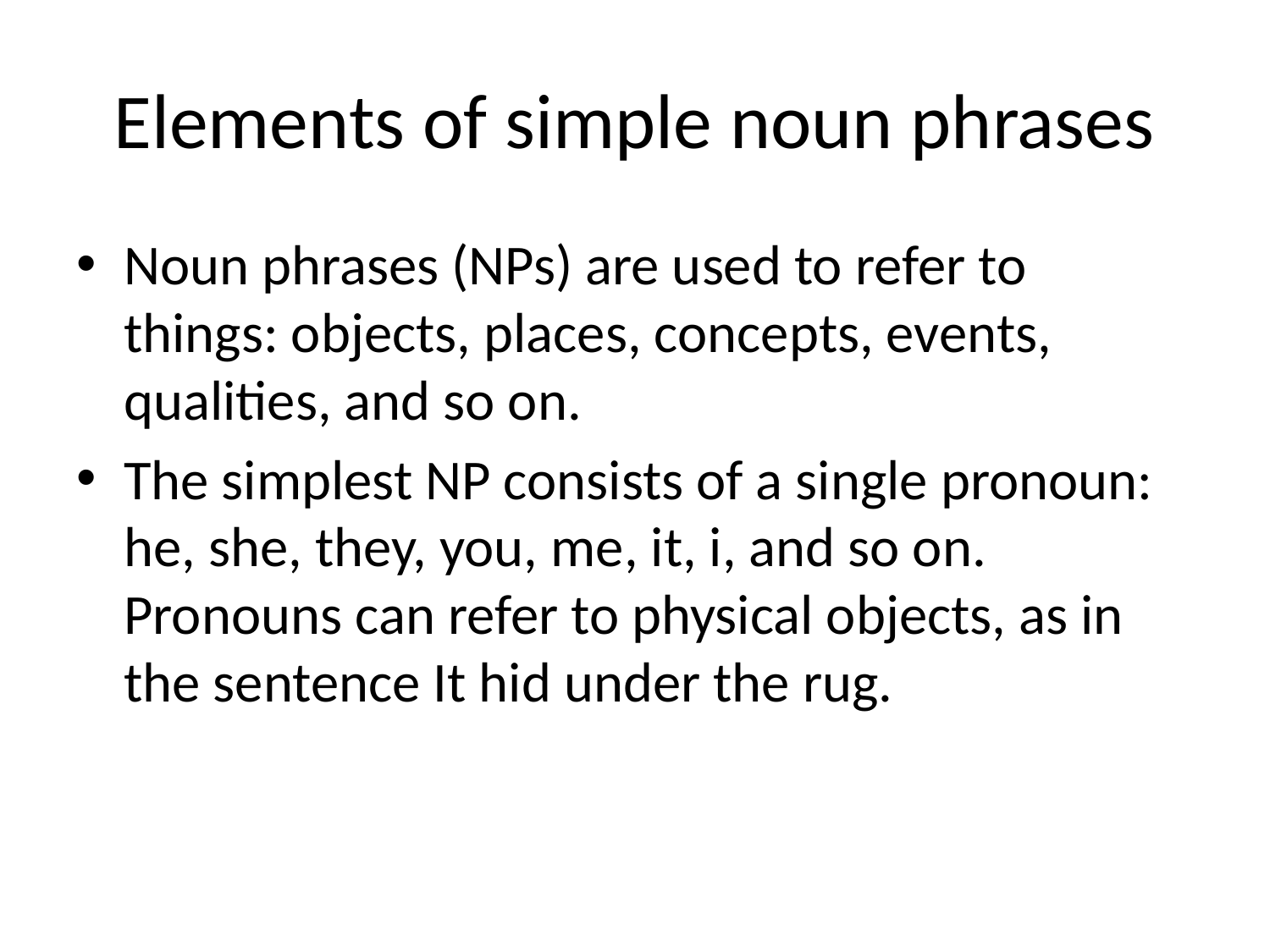

# Elements of simple noun phrases
Noun phrases (NPs) are used to refer to things: objects, places, concepts, events, qualities, and so on.
The simplest NP consists of a single pronoun: he, she, they, you, me, it, i, and so on. Pronouns can refer to physical objects, as in the sentence It hid under the rug.